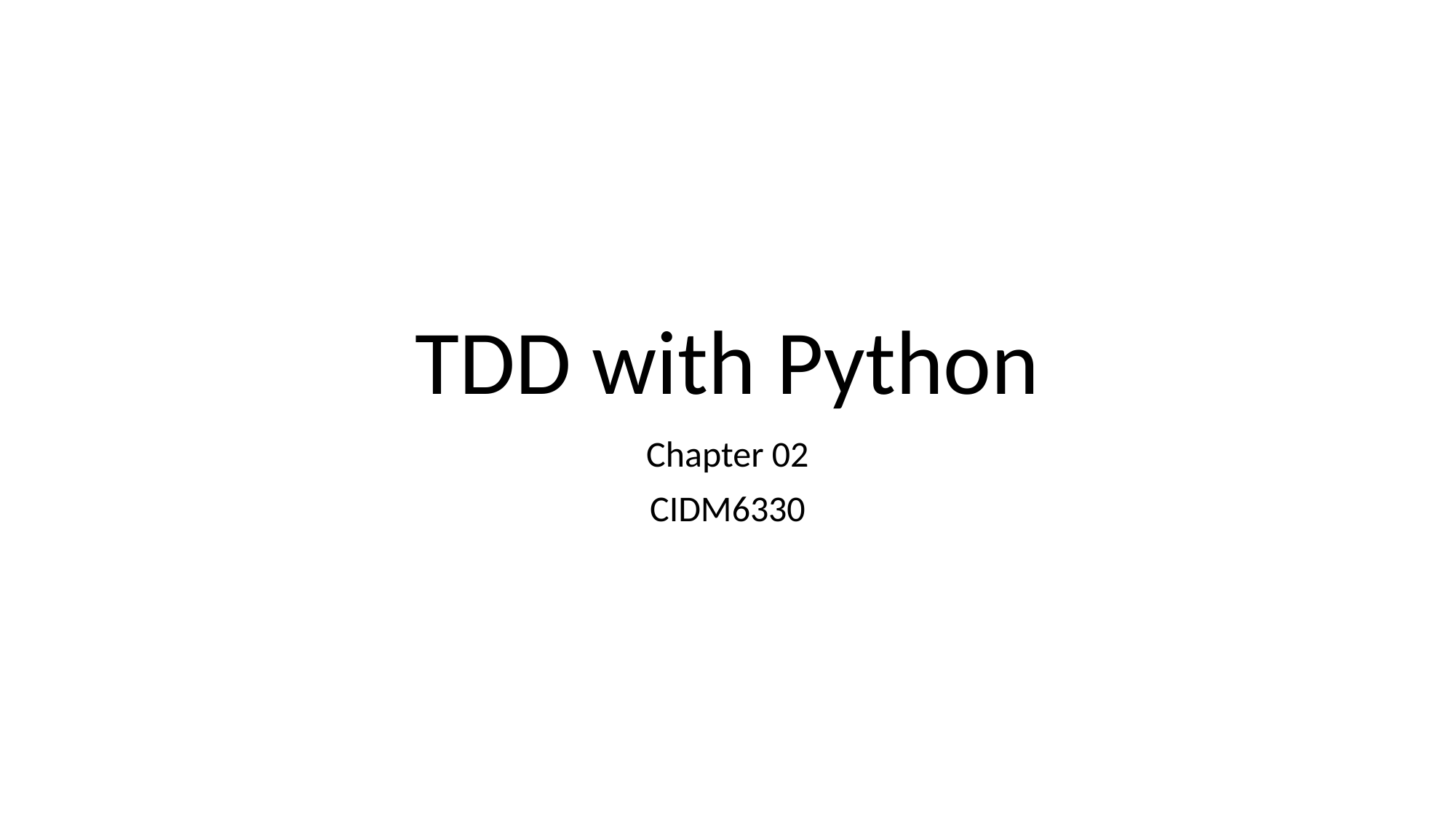

# TDD with Python
Chapter 02
CIDM6330